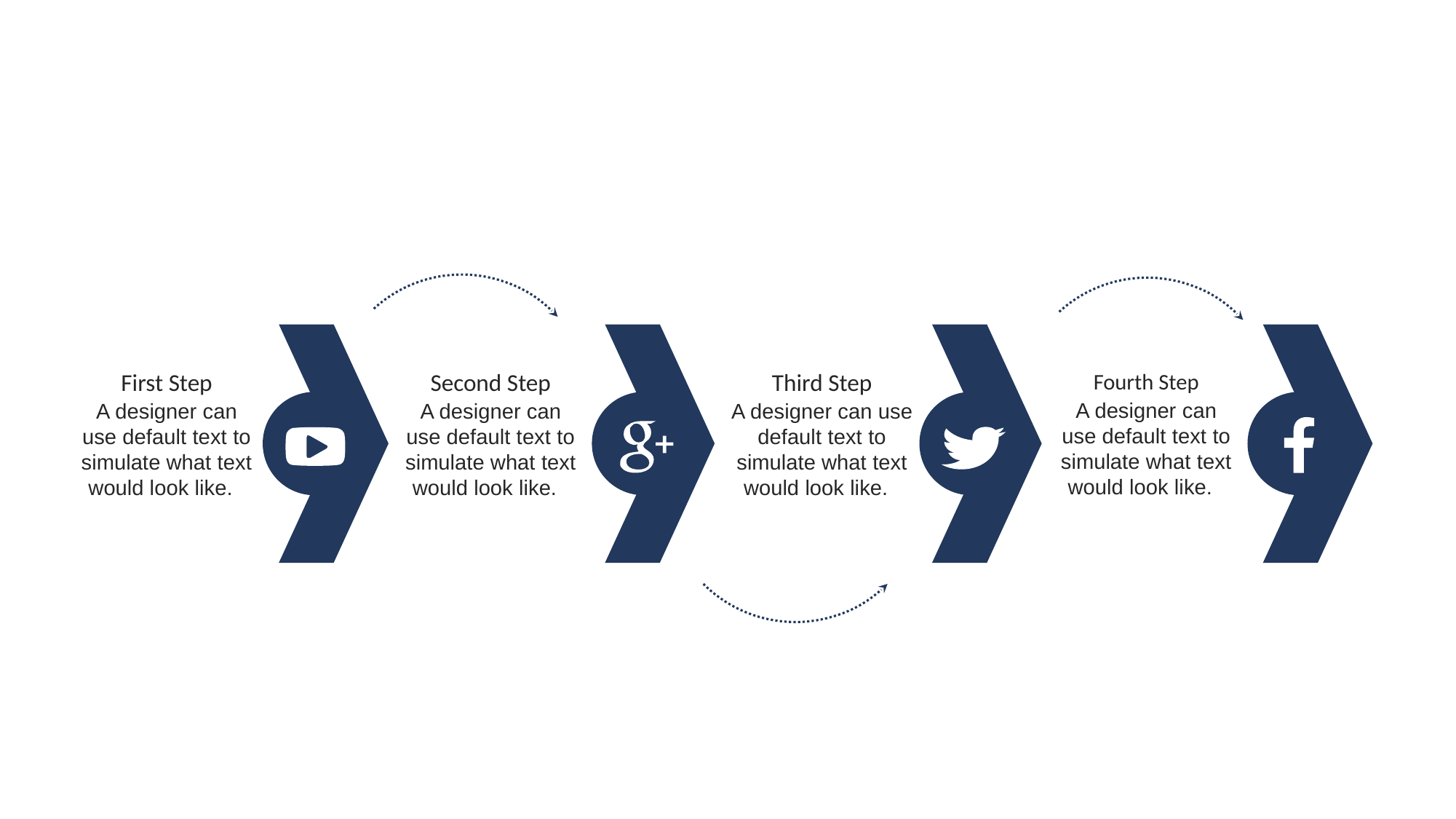

First Step
A designer can use default text to simulate what text would look like.

Second Step
A designer can use default text to simulate what text would look like.

Third Step
A designer can use default text to simulate what text would look like.

Fourth Step
A designer can use default text to simulate what text would look like.